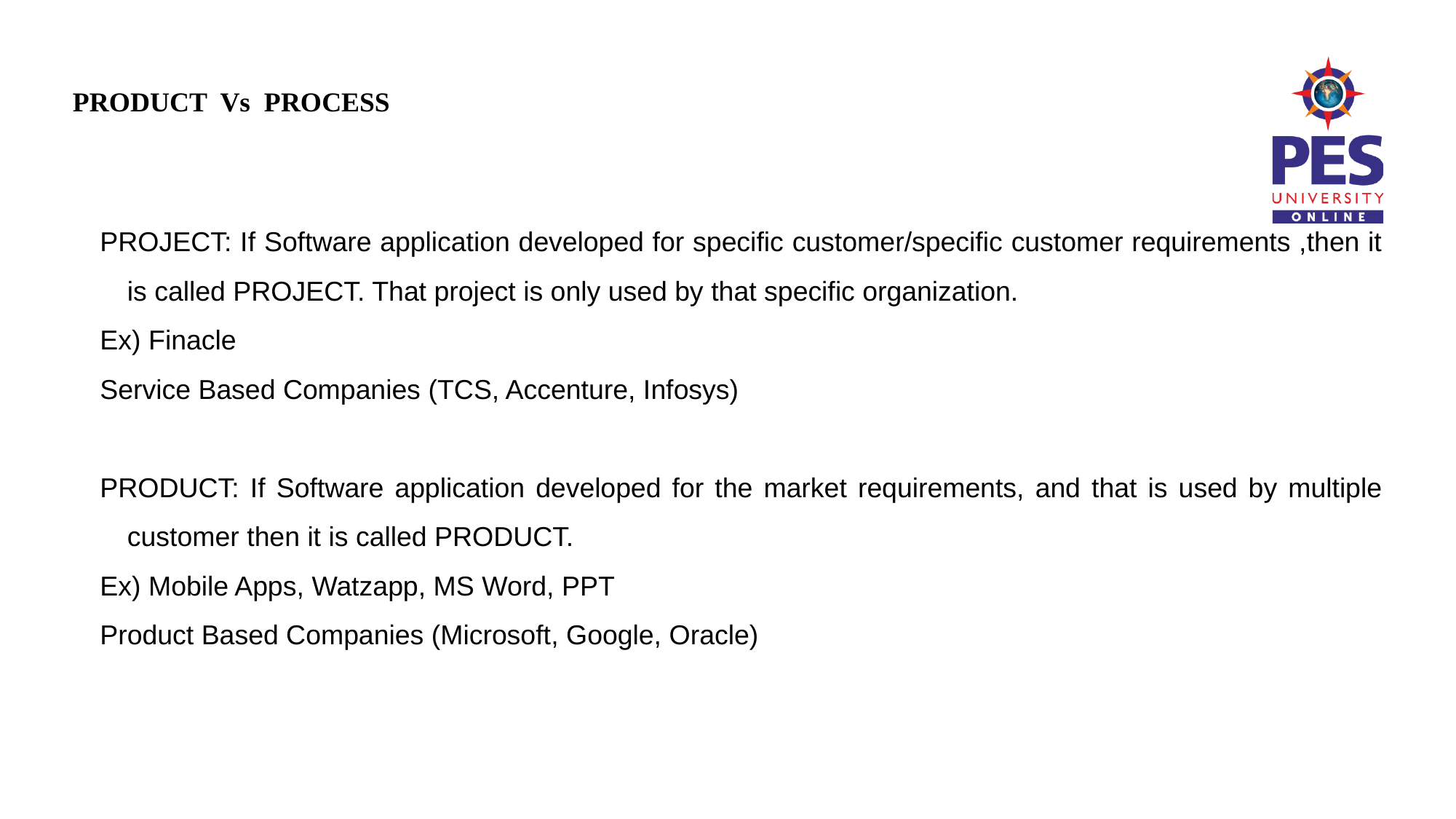

# PRODUCT  Vs  PROCESS
PROJECT: If Software application developed for specific customer/specific customer requirements ,then it is called PROJECT. That project is only used by that specific organization.
Ex) Finacle
Service Based Companies (TCS, Accenture, Infosys)

PRODUCT: If Software application developed for the market requirements, and that is used by multiple customer then it is called PRODUCT.
Ex) Mobile Apps, Watzapp, MS Word, PPT
Product Based Companies (Microsoft, Google, Oracle)